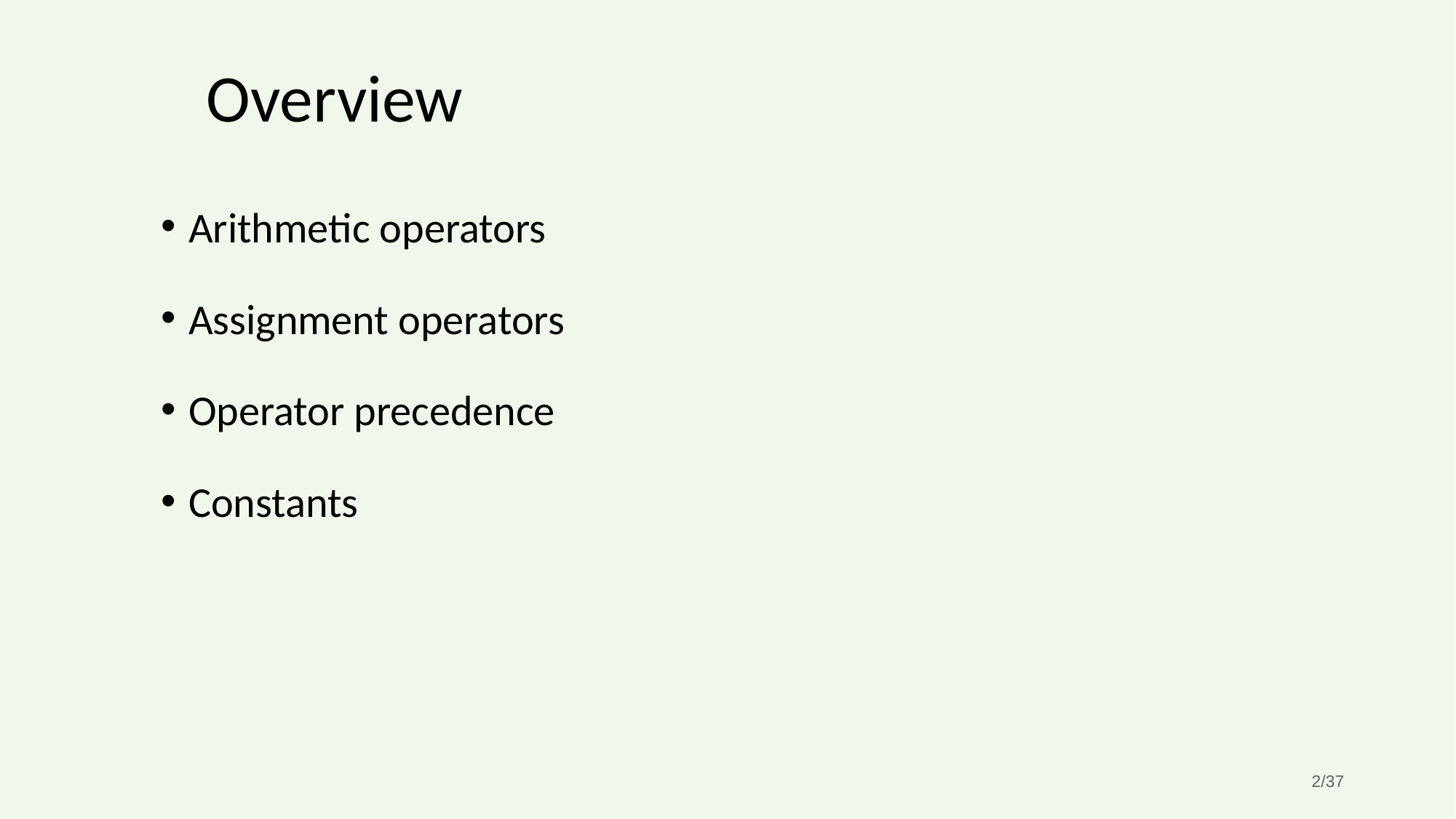

# Overview
Arithmetic operators
Assignment operators
Operator precedence
Constants
2/37